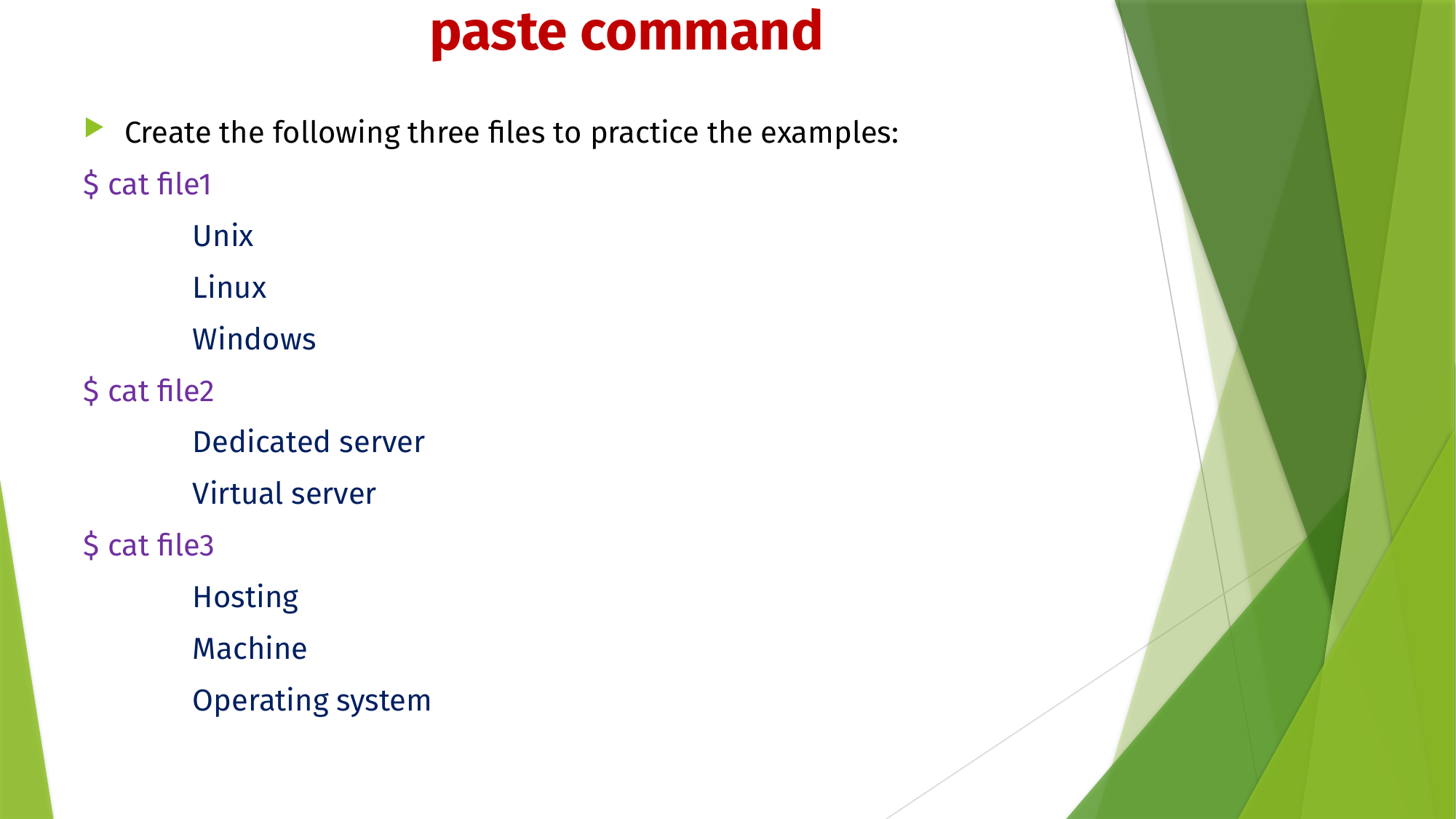

# paste command
Create the following three files to practice the examples:
$ cat file1
	Unix
	Linux
	Windows
$ cat file2
	Dedicated server
	Virtual server
$ cat file3
	Hosting
	Machine
	Operating system